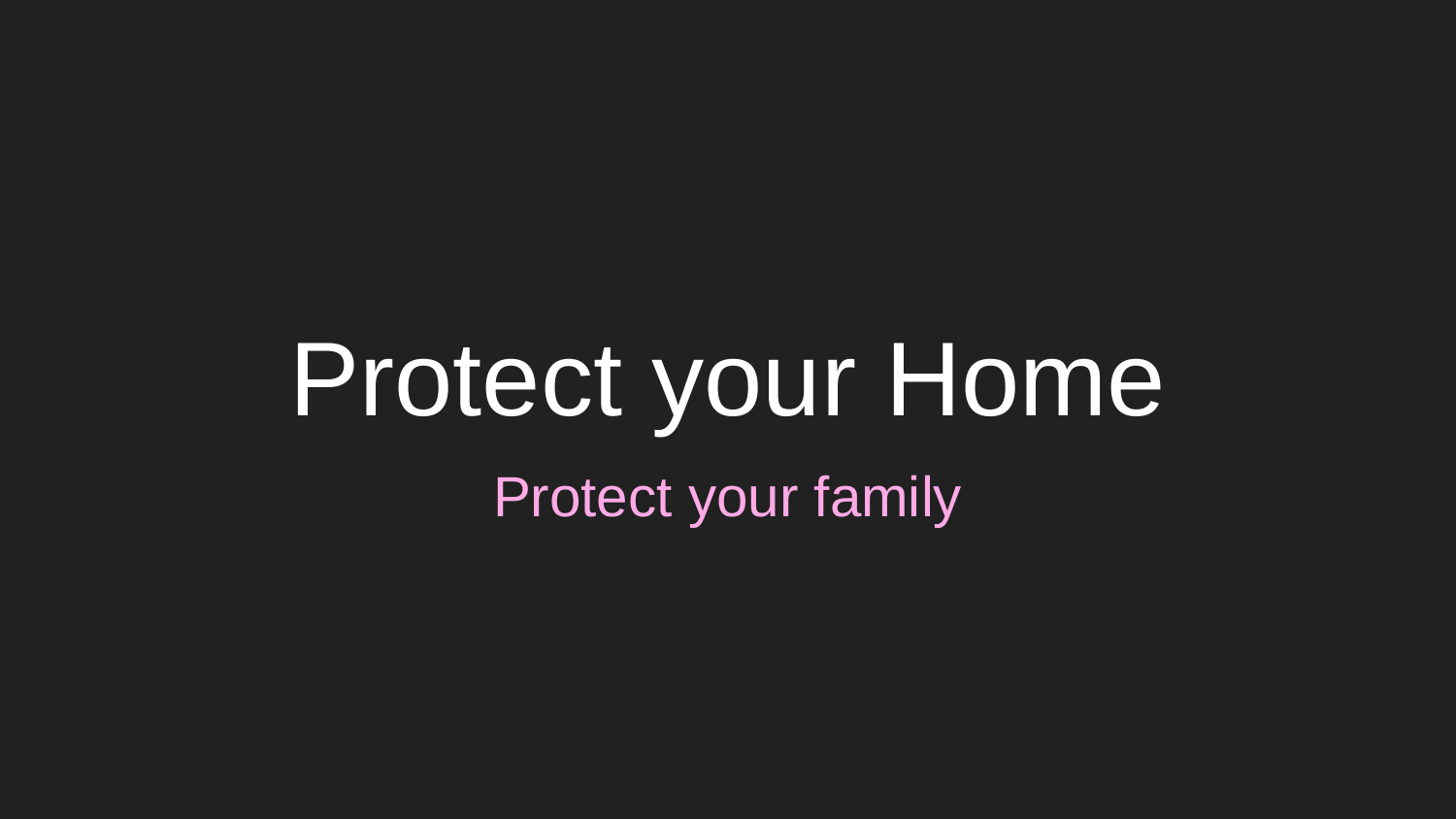

# Protect your Home
Protect your family